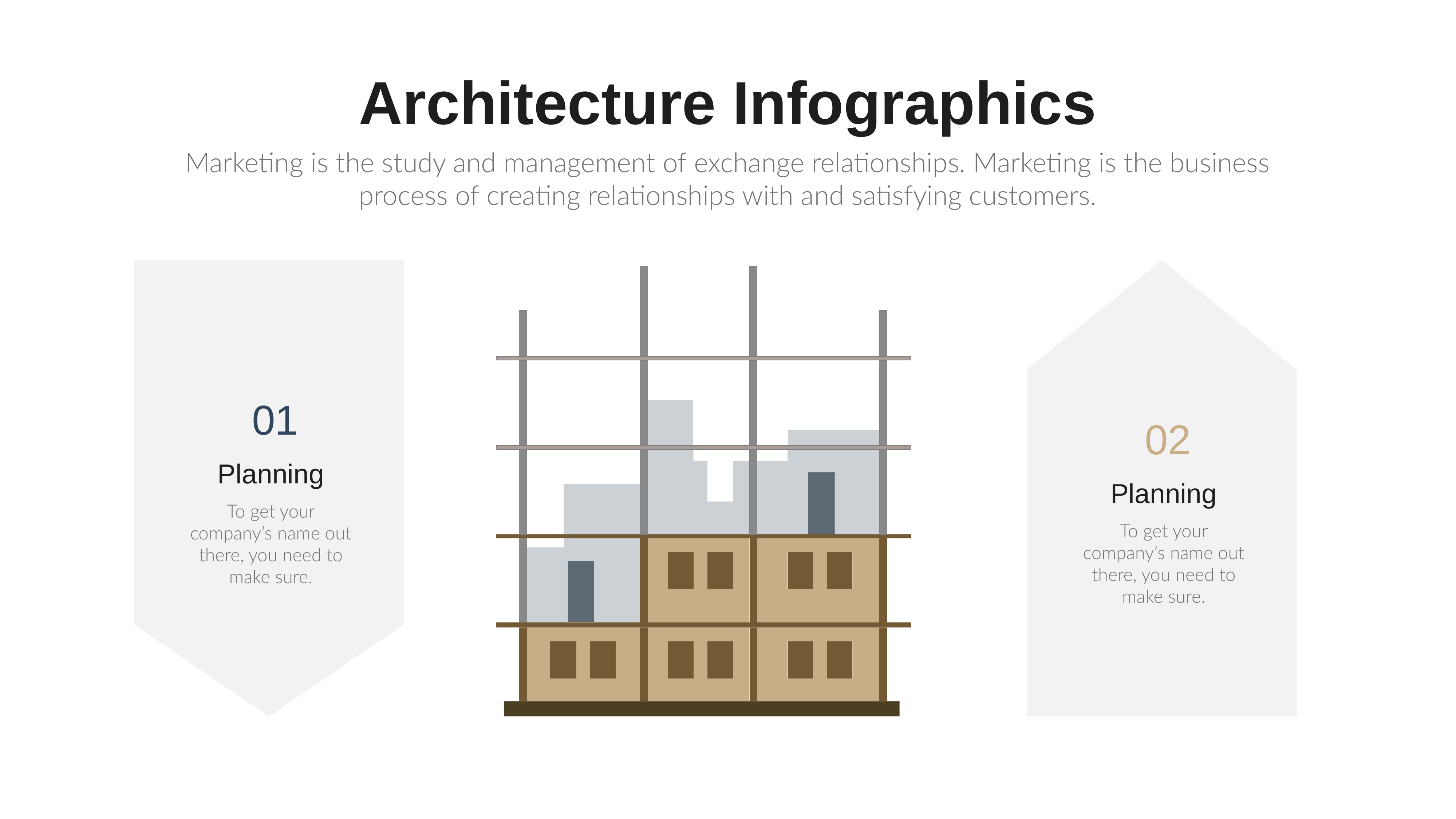

Architecture Infographics
Marketing is the study and management of exchange relationships. Marketing is the business process of creating relationships with and satisfying customers.

01

02

Planning
To get your company’s name out there, you need to make sure.

Planning
To get your company’s name out there, you need to make sure.